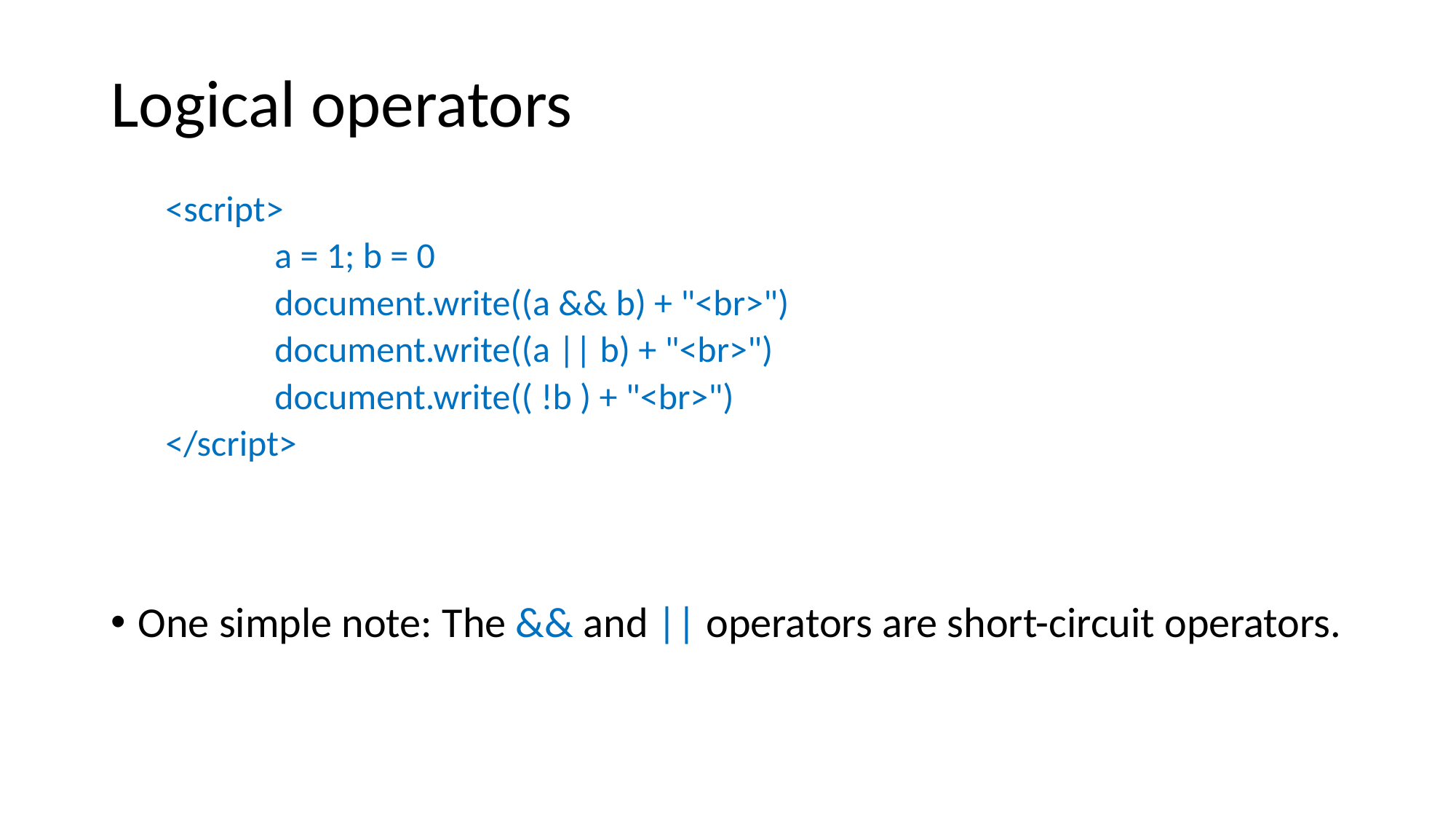

# Logical operators
<script>
	a = 1; b = 0
	document.write((a && b) + "<br>")
	document.write((a || b) + "<br>")
	document.write(( !b ) + "<br>")
</script>

One simple note: The && and || operators are short-circuit operators.